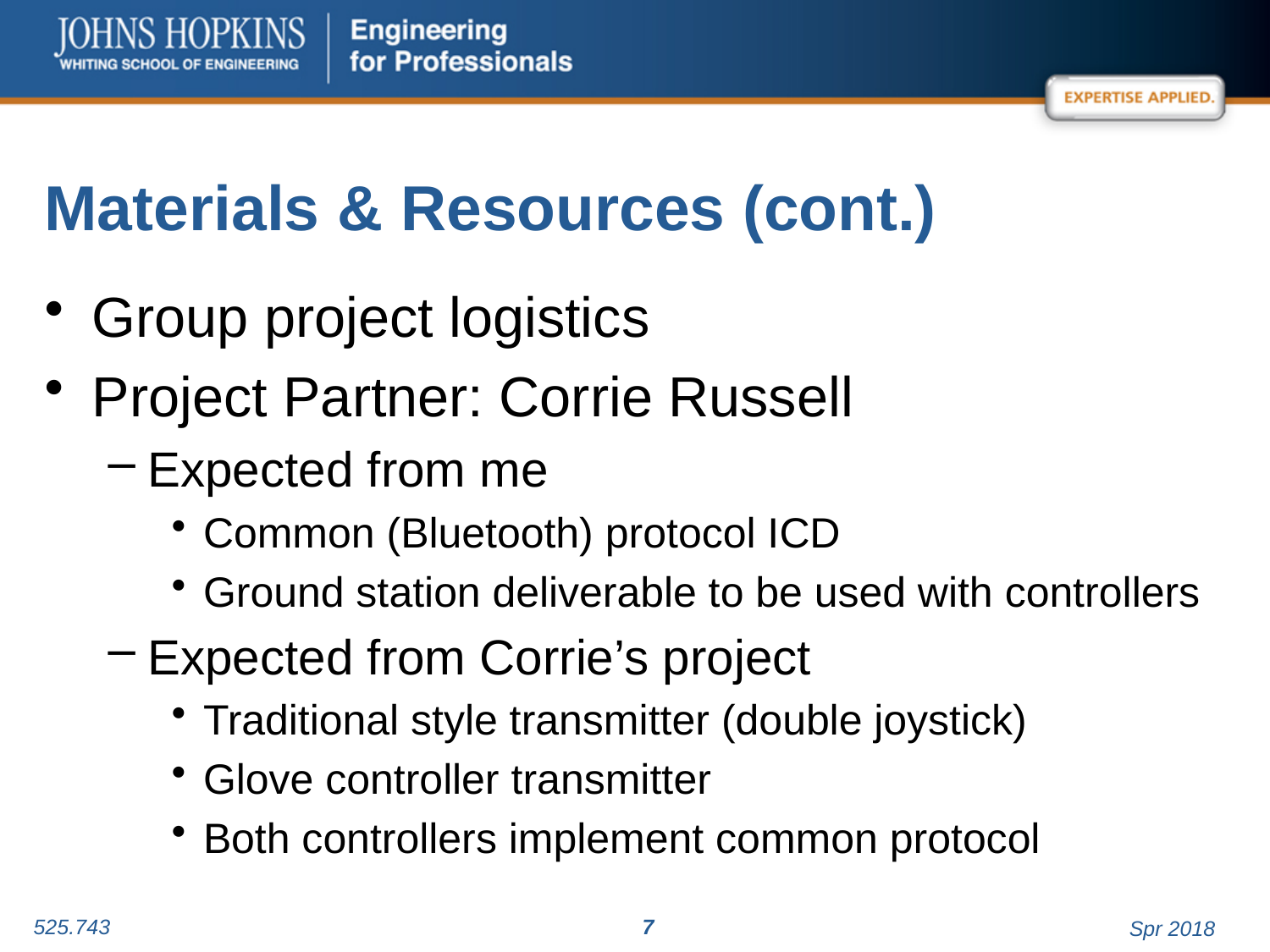

# Materials & Resources (cont.)
Group project logistics
Project Partner: Corrie Russell
Expected from me
Common (Bluetooth) protocol ICD
Ground station deliverable to be used with controllers
Expected from Corrie’s project
Traditional style transmitter (double joystick)
Glove controller transmitter
Both controllers implement common protocol
525.743
7
Spr 2018